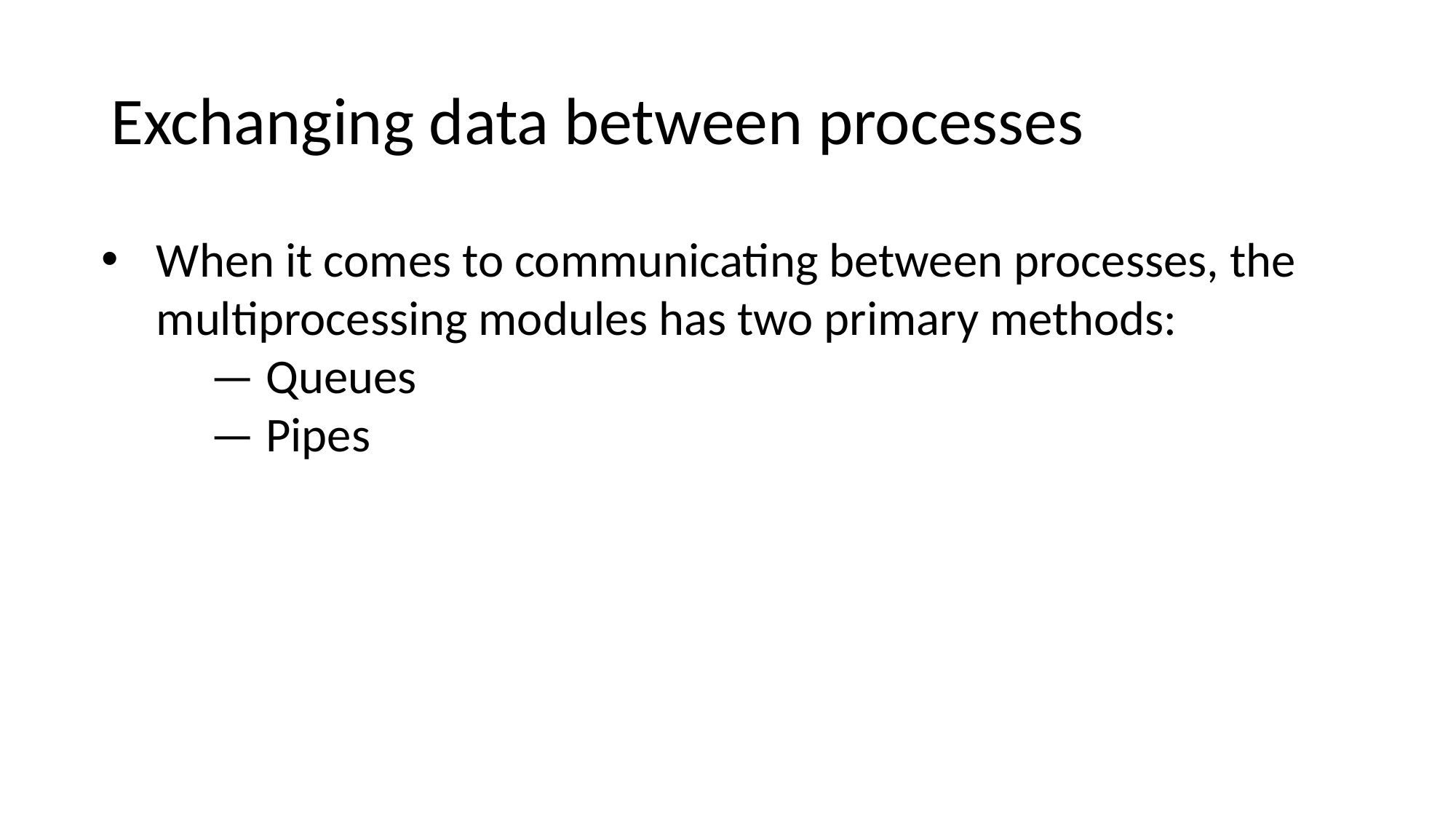

# Exchanging data between processes
When it comes to communicating between processes, the multiprocessing modules has two primary methods:
	— Queues
	— Pipes